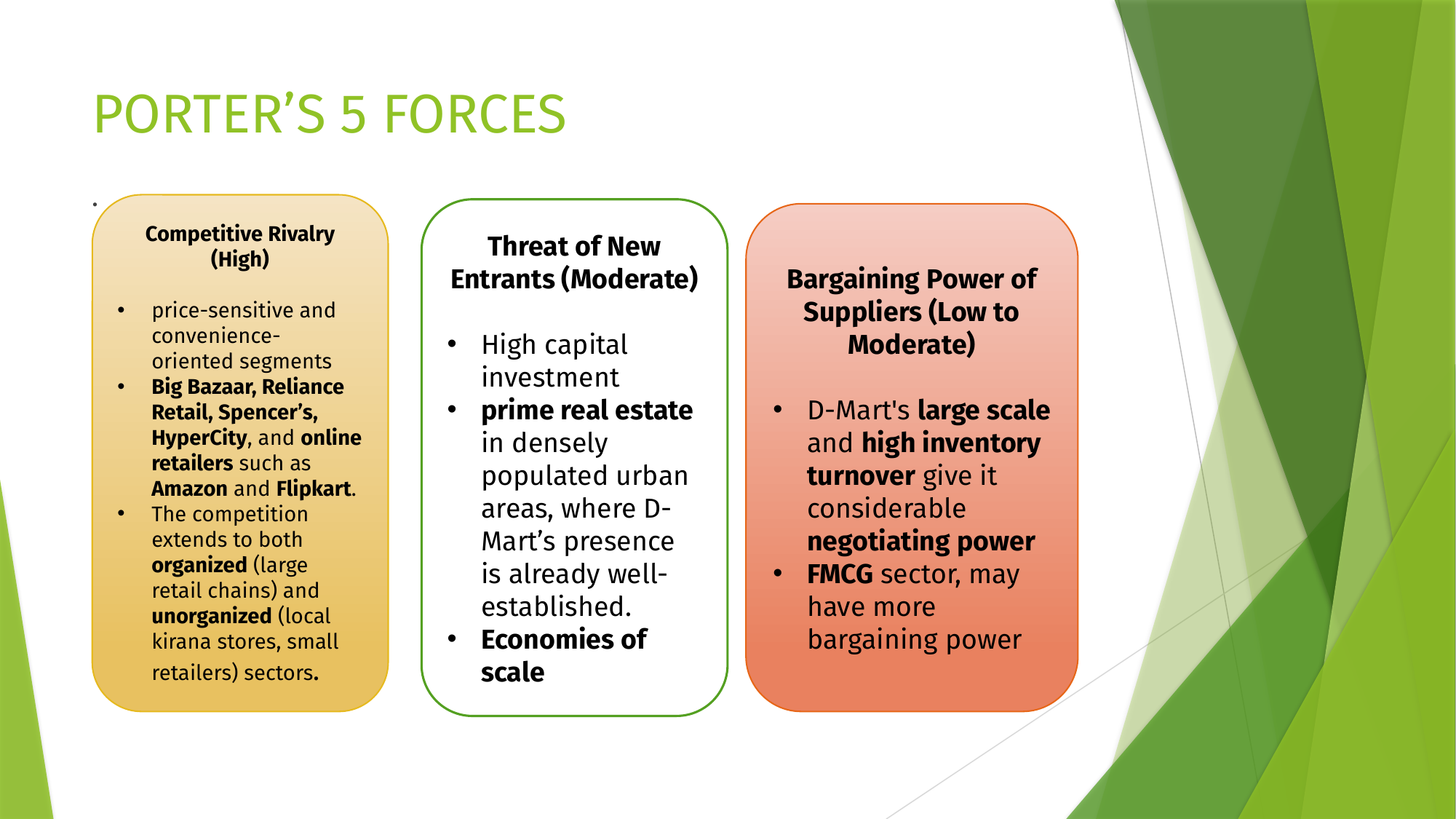

# PORTER’S 5 FORCES
.
Competitive Rivalry (High)

price-sensitive and convenience-oriented segments
Big Bazaar, Reliance Retail, Spencer’s, HyperCity, and online retailers such as Amazon and Flipkart.
The competition extends to both organized (large retail chains) and unorganized (local kirana stores, small retailers) sectors.
Threat of New Entrants (Moderate)

High capital investment
prime real estate in densely populated urban areas, where D-Mart’s presence is already well-established.
Economies of scale
Bargaining Power of Suppliers (Low to Moderate)

D-Mart's large scale and high inventory turnover give it considerable negotiating power
FMCG sector, may have more bargaining power